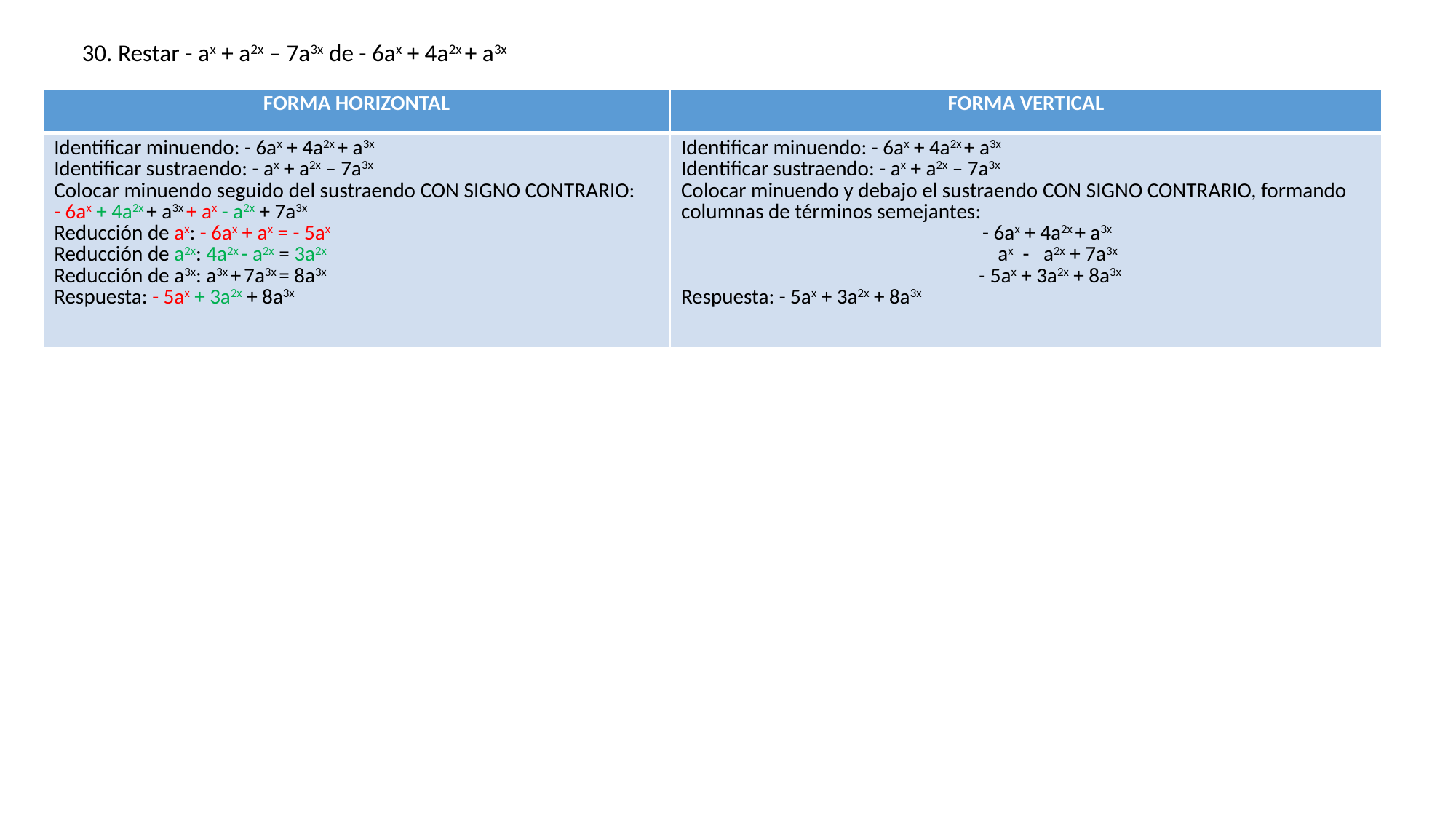

30. Restar - ax + a2x – 7a3x de - 6ax + 4a2x + a3x
| FORMA HORIZONTAL | FORMA VERTICAL |
| --- | --- |
| Identificar minuendo: - 6ax + 4a2x + a3x Identificar sustraendo: - ax + a2x – 7a3x Colocar minuendo seguido del sustraendo CON SIGNO CONTRARIO: - 6ax + 4a2x + a3x + ax - a2x + 7a3x Reducción de ax: - 6ax + ax = - 5ax Reducción de a2x: 4a2x - a2x = 3a2x Reducción de a3x: a3x + 7a3x = 8a3x Respuesta: - 5ax + 3a2x + 8a3x | Identificar minuendo: - 6ax + 4a2x + a3x Identificar sustraendo: - ax + a2x – 7a3x Colocar minuendo y debajo el sustraendo CON SIGNO CONTRARIO, formando columnas de términos semejantes: - 6ax + 4a2x + a3x ax - a2x + 7a3x - 5ax + 3a2x + 8a3x Respuesta: - 5ax + 3a2x + 8a3x |